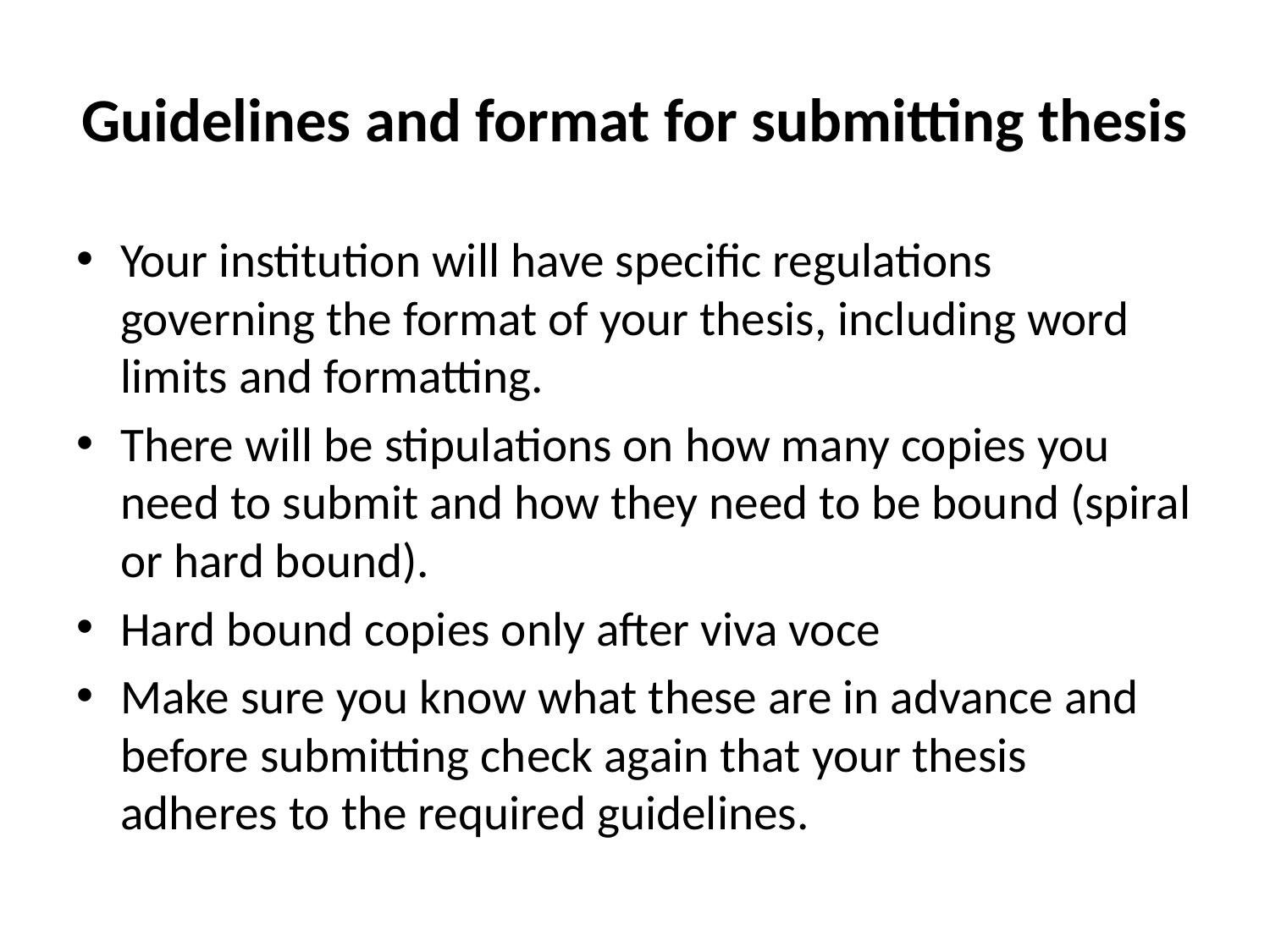

# Guidelines and format for submitting thesis
Your institution will have specific regulations governing the format of your thesis, including word limits and formatting.
There will be stipulations on how many copies you need to submit and how they need to be bound (spiral or hard bound).
Hard bound copies only after viva voce
Make sure you know what these are in advance and before submitting check again that your thesis adheres to the required guidelines.